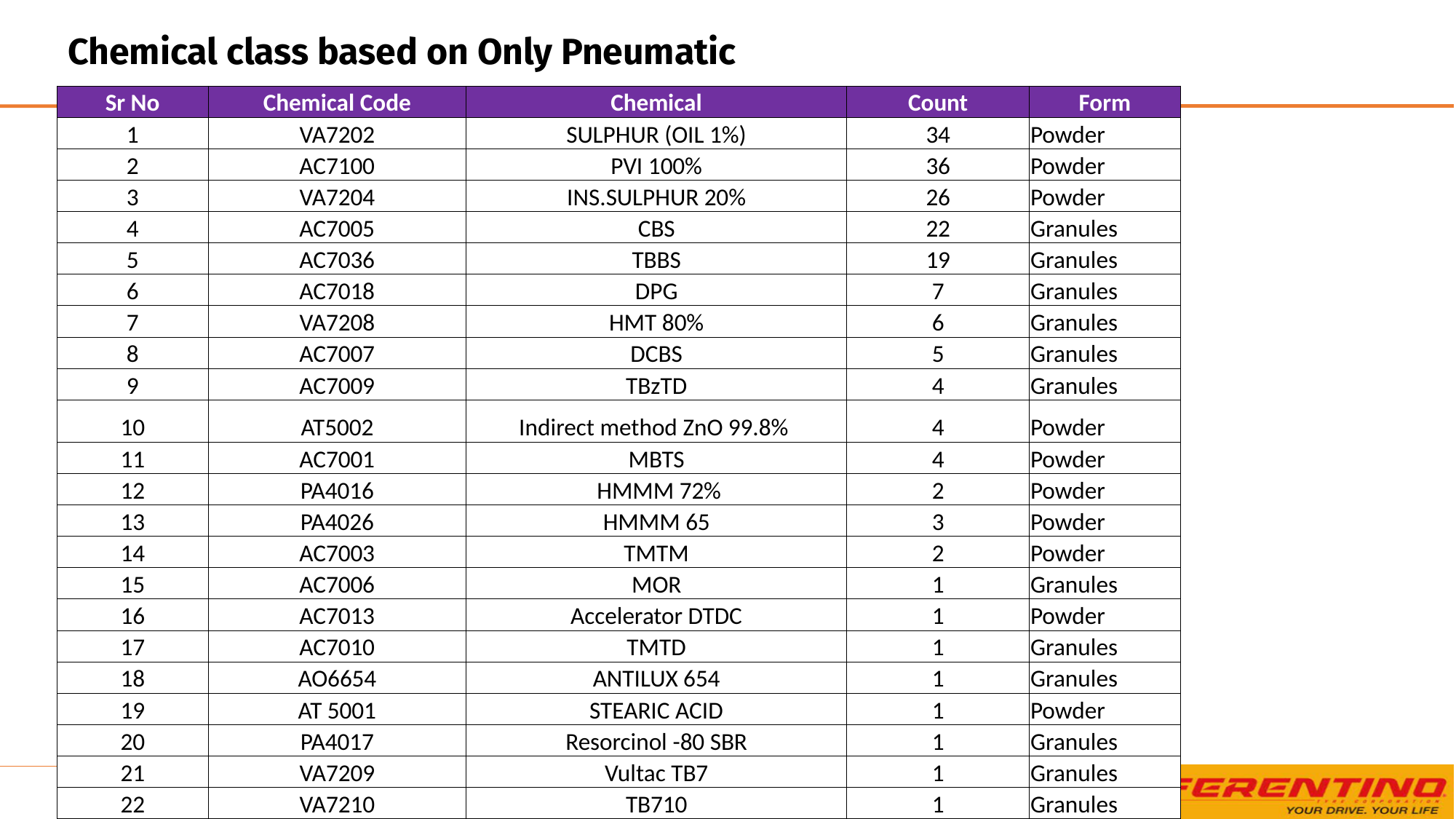

# Chemical class based on Only Pneumatic
| Sr No | Chemical Code | Chemical | Count | Form |
| --- | --- | --- | --- | --- |
| 1 | VA7202 | SULPHUR (OIL 1%) | 34 | Powder |
| 2 | AC7100 | PVI 100% | 36 | Powder |
| 3 | VA7204 | INS.SULPHUR 20% | 26 | Powder |
| 4 | AC7005 | CBS | 22 | Granules |
| 5 | AC7036 | TBBS | 19 | Granules |
| 6 | AC7018 | DPG | 7 | Granules |
| 7 | VA7208 | HMT 80% | 6 | Granules |
| 8 | AC7007 | DCBS | 5 | Granules |
| 9 | AC7009 | TBzTD | 4 | Granules |
| 10 | AT5002 | Indirect method ZnO 99.8% | 4 | Powder |
| 11 | AC7001 | MBTS | 4 | Powder |
| 12 | PA4016 | HMMM 72% | 2 | Powder |
| 13 | PA4026 | HMMM 65 | 3 | Powder |
| 14 | AC7003 | TMTM | 2 | Powder |
| 15 | AC7006 | MOR | 1 | Granules |
| 16 | AC7013 | Accelerator DTDC | 1 | Powder |
| 17 | AC7010 | TMTD | 1 | Granules |
| 18 | AO6654 | ANTILUX 654 | 1 | Granules |
| 19 | AT 5001 | STEARIC ACID | 1 | Powder |
| 20 | PA4017 | Resorcinol -80 SBR | 1 | Granules |
| 21 | VA7209 | Vultac TB7 | 1 | Granules |
| 22 | VA7210 | TB710 | 1 | Granules |